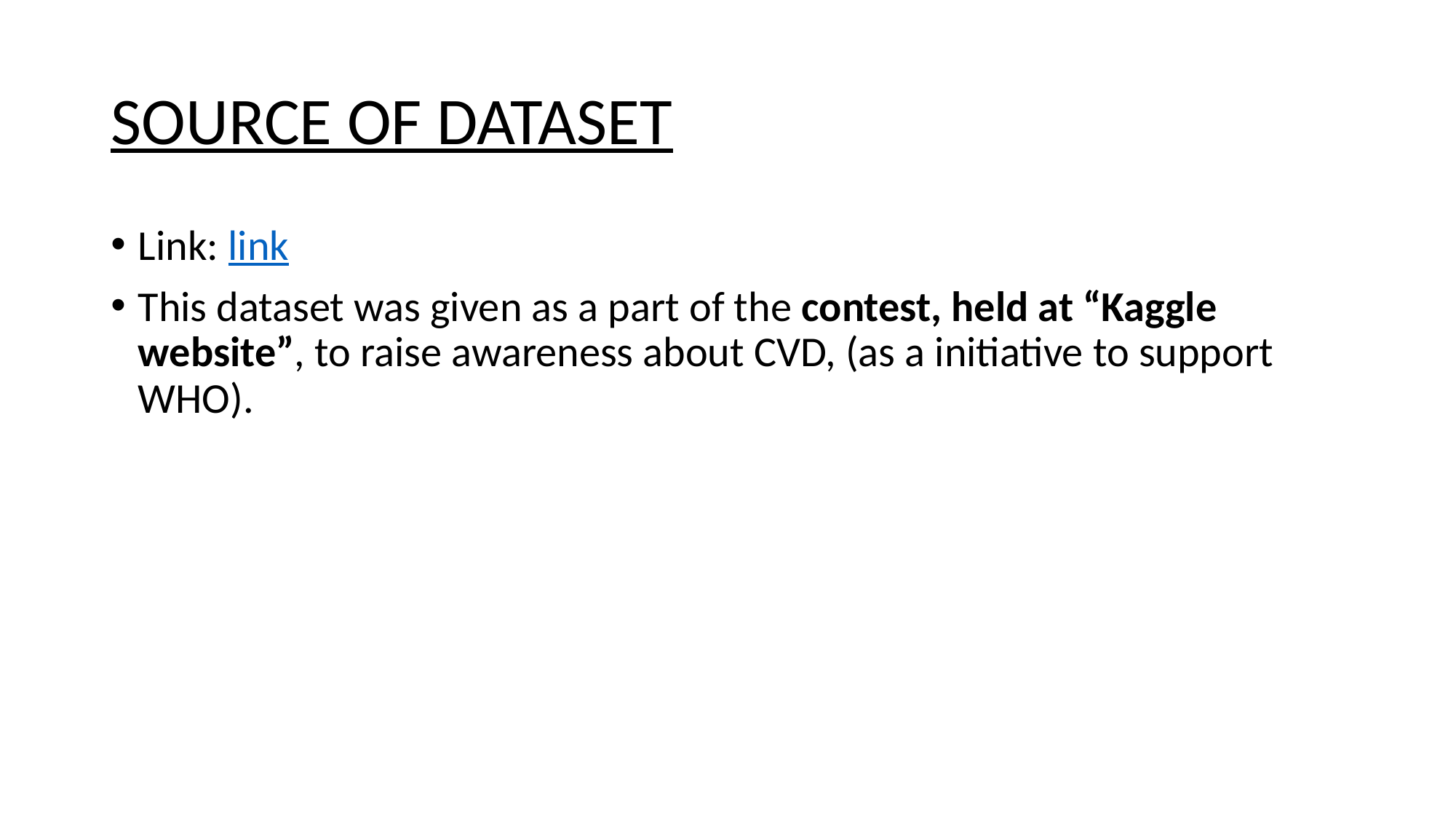

# SOURCE OF DATASET
Link: link
This dataset was given as a part of the contest, held at “Kaggle website”, to raise awareness about CVD, (as a initiative to support WHO).